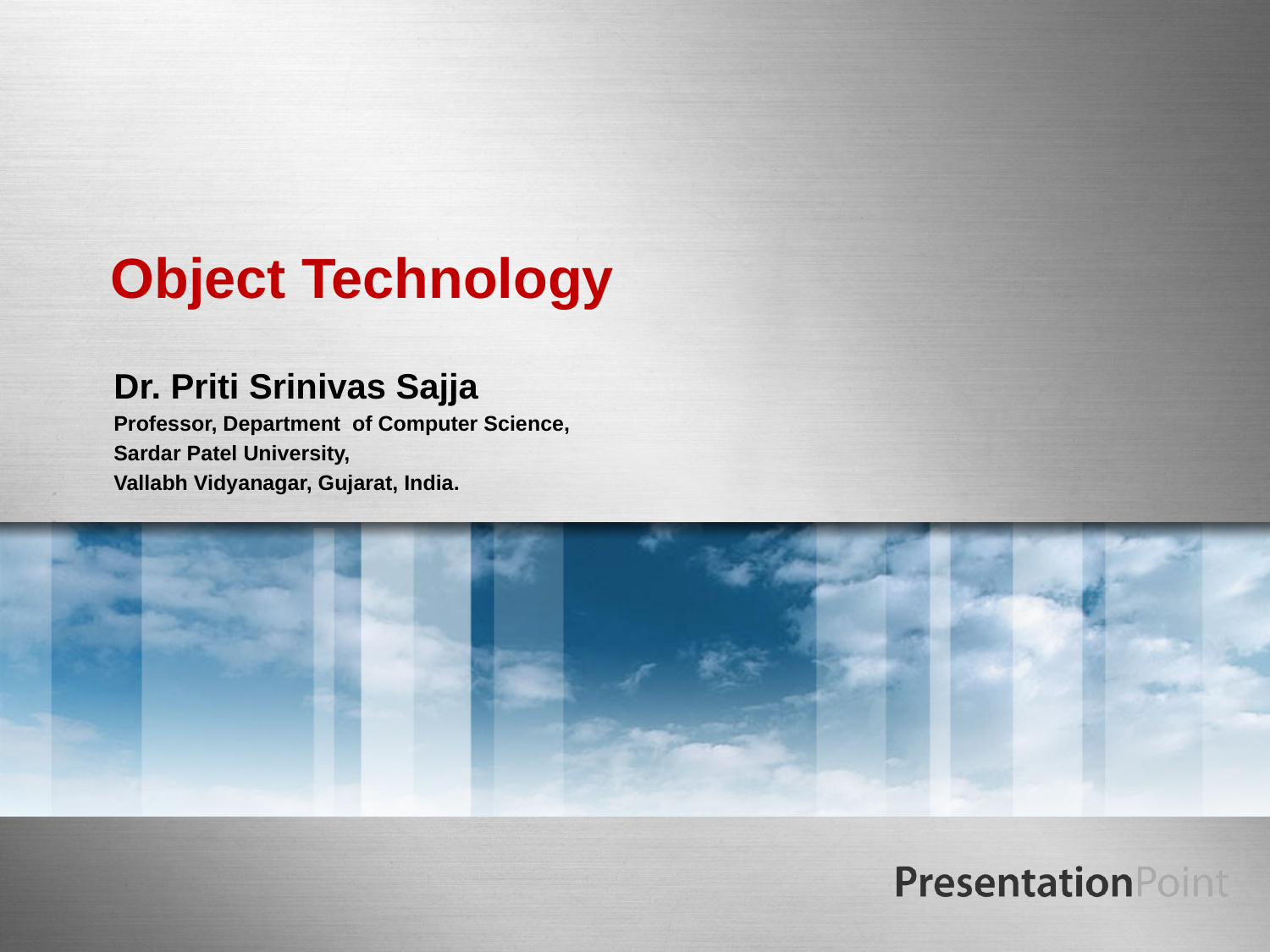

# Object Technology
Dr. Priti Srinivas Sajja
Professor, Department  of Computer Science,
Sardar Patel University,
Vallabh Vidyanagar, Gujarat, India.